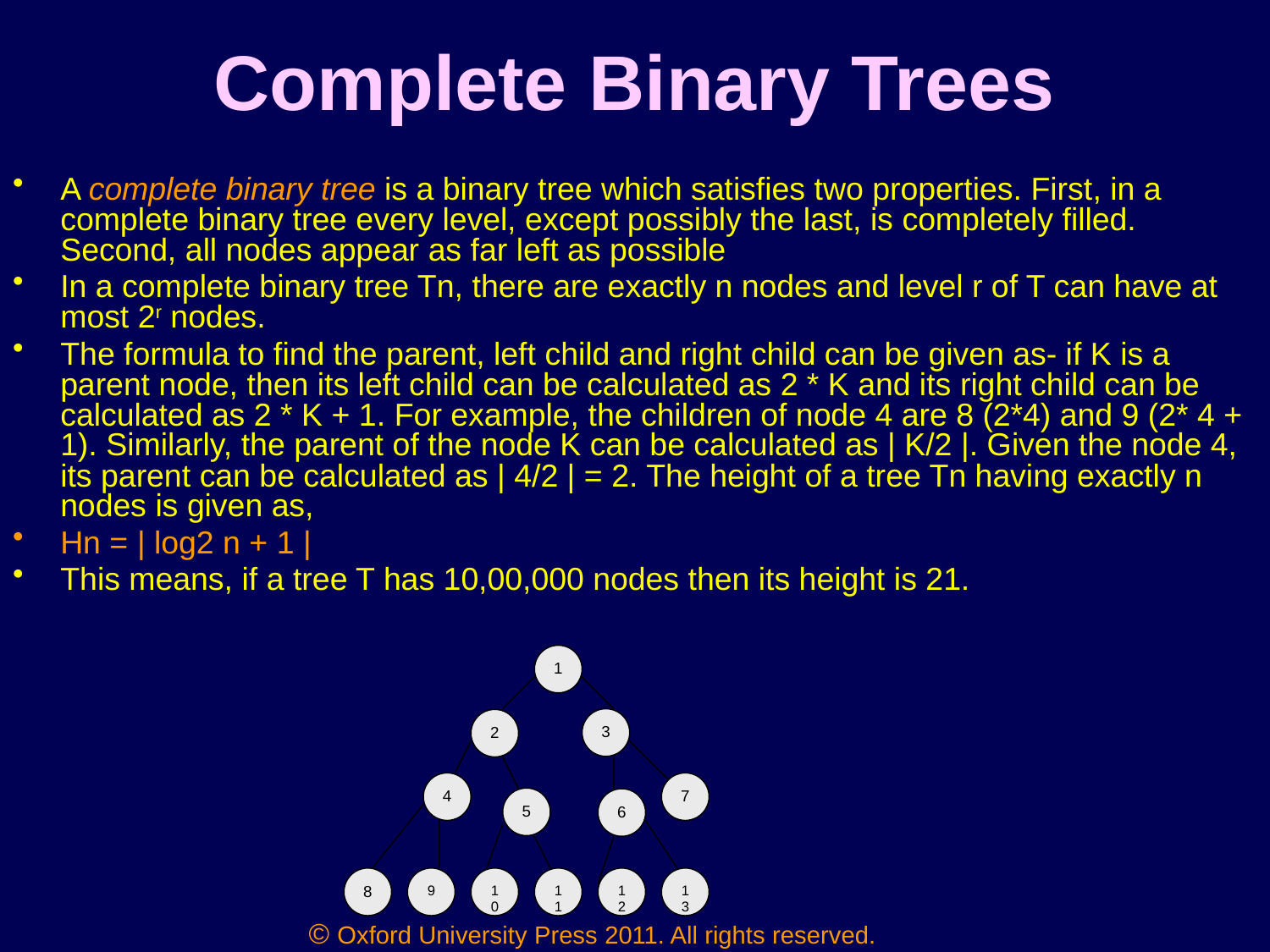

# Complete Binary Trees
A complete binary tree is a binary tree which satisfies two properties. First, in a complete binary tree every level, except possibly the last, is completely filled. Second, all nodes appear as far left as possible
In a complete binary tree Tn, there are exactly n nodes and level r of T can have at most 2r nodes.
The formula to find the parent, left child and right child can be given as- if K is a parent node, then its left child can be calculated as 2 * K and its right child can be calculated as 2 * K + 1. For example, the children of node 4 are 8 (2*4) and 9 (2* 4 + 1). Similarly, the parent of the node K can be calculated as | K/2 |. Given the node 4, its parent can be calculated as | 4/2 | = 2. The height of a tree Tn having exactly n nodes is given as,
Hn = | log2 n + 1 |
This means, if a tree T has 10,00,000 nodes then its height is 21.
1

3
2

4
7
5
6

8
9
10
11
12
13